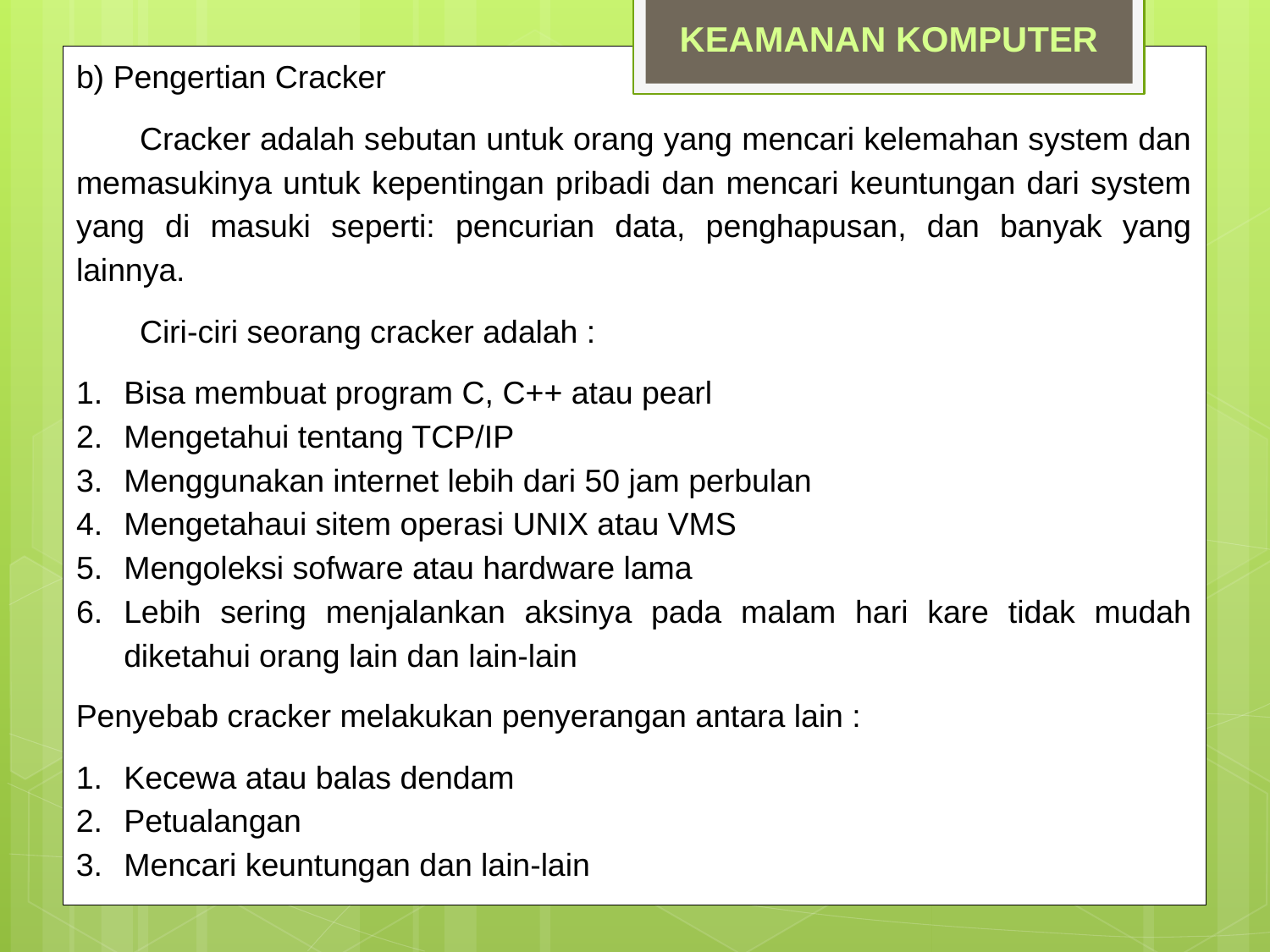

KEAMANAN KOMPUTER
b) Pengertian Cracker
Cracker adalah sebutan untuk orang yang mencari kelemahan system dan memasukinya untuk kepentingan pribadi dan mencari keuntungan dari system yang di masuki seperti: pencurian data, penghapusan, dan banyak yang lainnya.
Ciri-ciri seorang cracker adalah :
Bisa membuat program C, C++ atau pearl
Mengetahui tentang TCP/IP
Menggunakan internet lebih dari 50 jam perbulan
Mengetahaui sitem operasi UNIX atau VMS
Mengoleksi sofware atau hardware lama
Lebih sering menjalankan aksinya pada malam hari kare tidak mudah diketahui orang lain dan lain-lain
Penyebab cracker melakukan penyerangan antara lain :
Kecewa atau balas dendam
Petualangan
Mencari keuntungan dan lain-lain